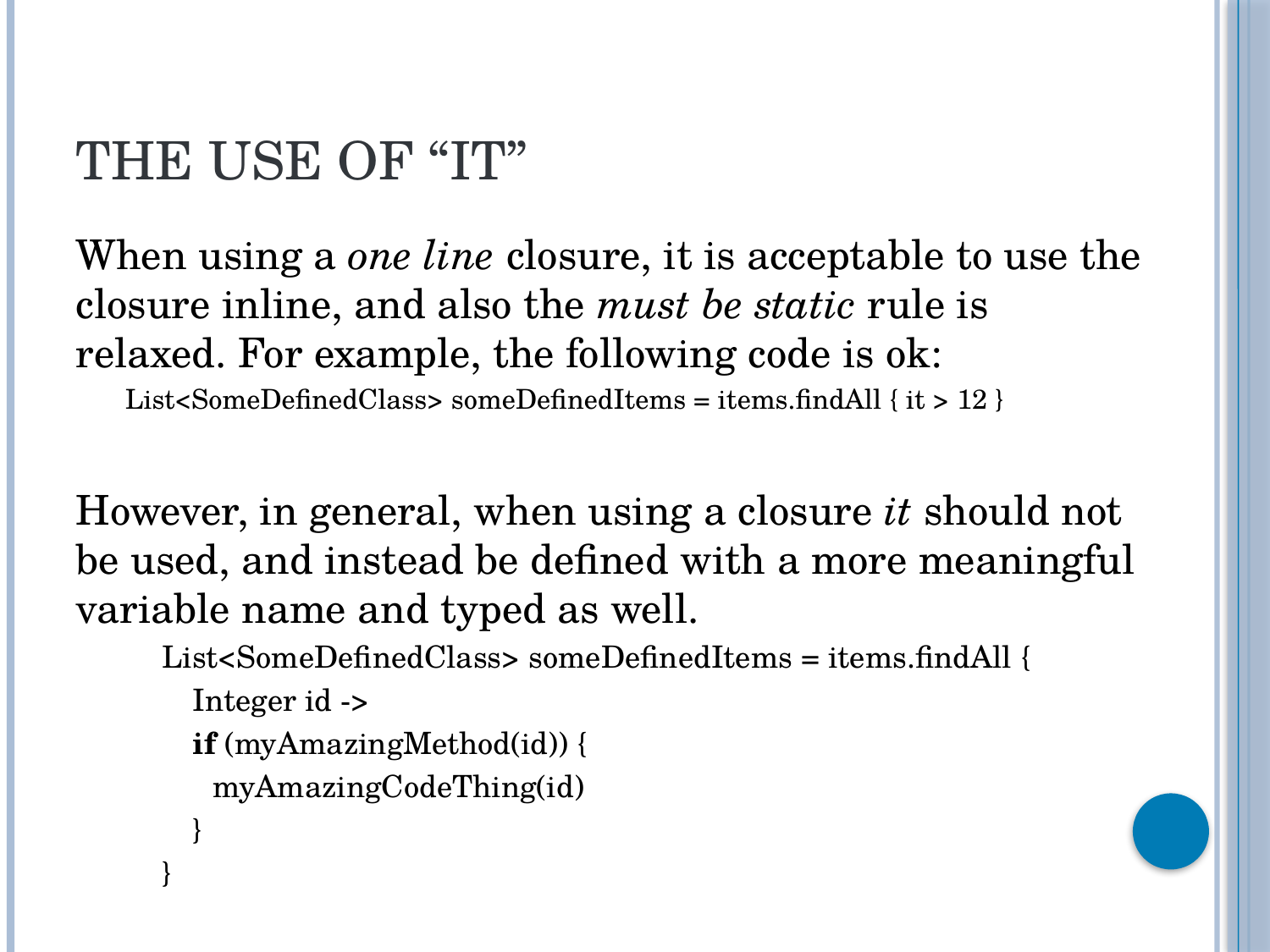

# The use of “it”
When using a one line closure, it is acceptable to use the closure inline, and also the must be static rule is relaxed. For example, the following code is ok:
List<SomeDefinedClass> someDefinedItems = items.findAll { it > 12 }

However, in general, when using a closure it should not be used, and instead be defined with a more meaningful variable name and typed as well.
List<SomeDefinedClass> someDefinedItems = items.findAll {
   Integer id ->
   if (myAmazingMethod(id)) {
     myAmazingCodeThing(id)
   }
}